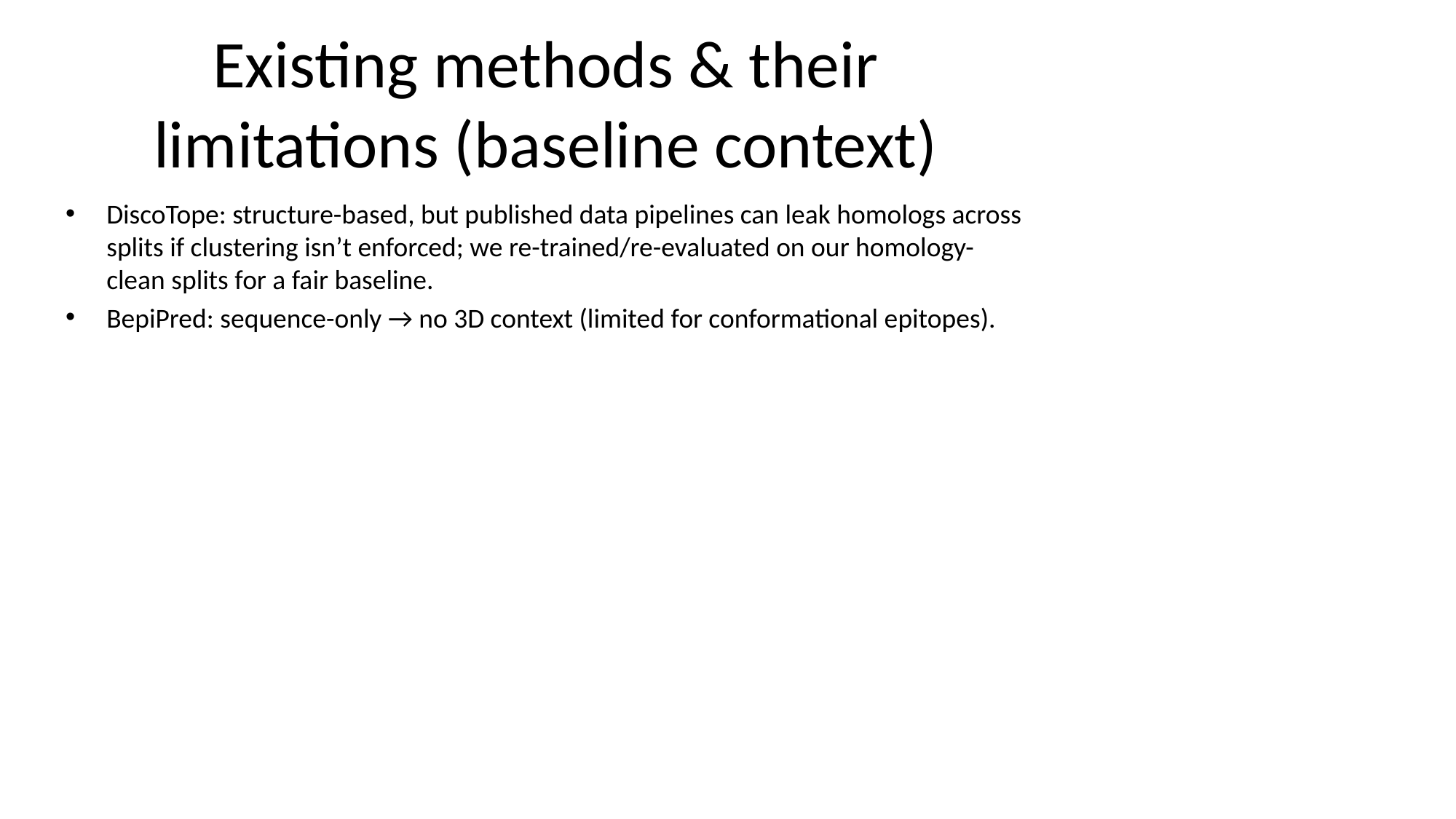

# Existing methods & their limitations (baseline context)
DiscoTope: structure-based, but published data pipelines can leak homologs across splits if clustering isn’t enforced; we re-trained/re-evaluated on our homology-clean splits for a fair baseline.
BepiPred: sequence-only → no 3D context (limited for conformational epitopes).